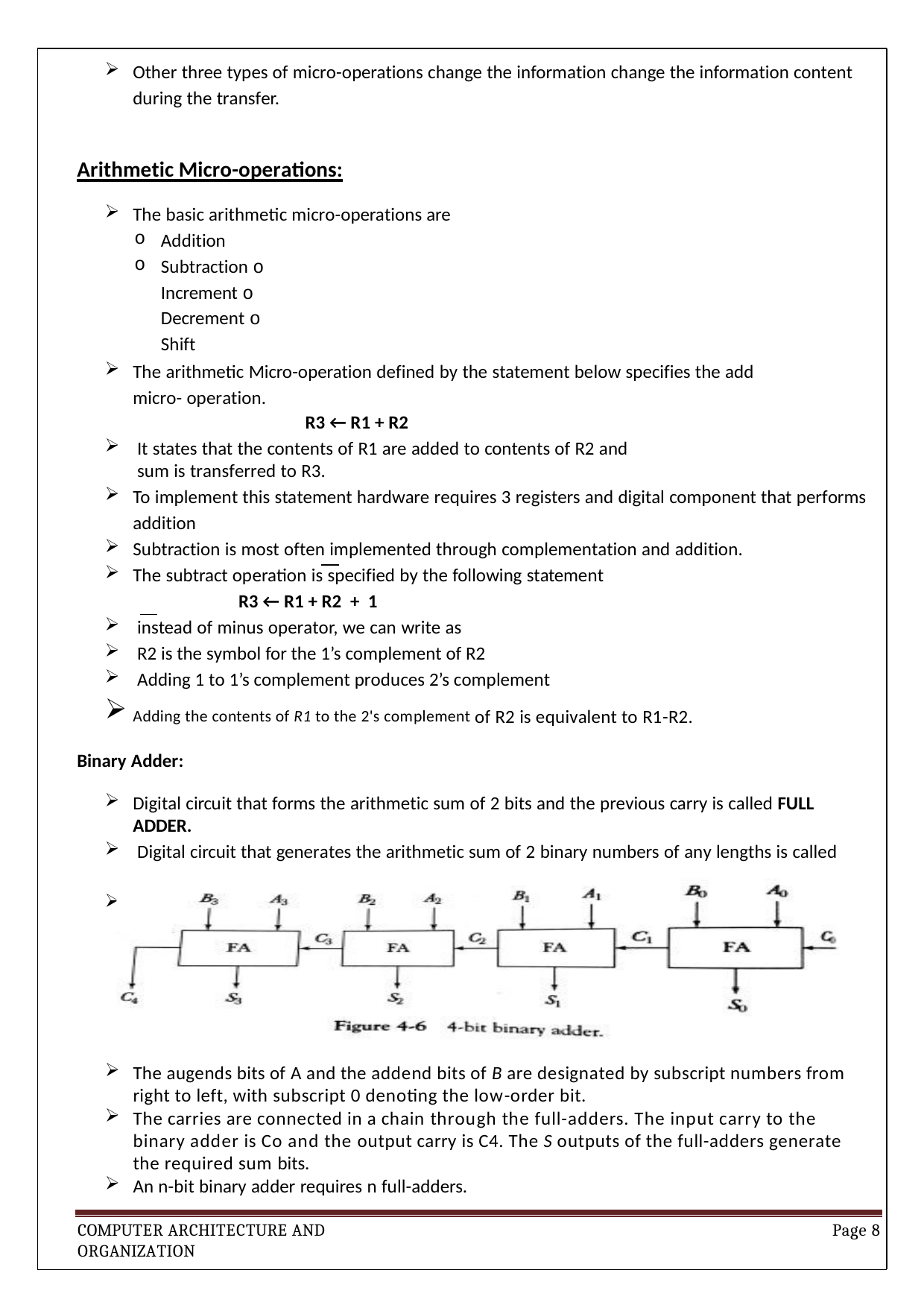

Other three types of micro-operations change the information change the information content during the transfer.

Arithmetic Micro-operations:

The basic arithmetic micro-operations are
Addition
Subtraction o	Increment o	Decrement o	Shift
The arithmetic Micro-operation defined by the statement below specifies the add micro- operation.
R3 ← R1 + R2
It states that the contents of R1 are added to contents of R2 and sum is transferred to R3.
To implement this statement hardware requires 3 registers and digital component that performs addition
Subtraction is most often implemented through complementation and addition.
The subtract operation is specified by the following statement
R3 ← R1 + R2  +  1
instead of minus operator, we can write as
R2 is the symbol for the 1’s complement of R2
Adding 1 to 1’s complement produces 2’s complement
Adding the contents of R1 to the 2's complement of R2 is equivalent to R1-R2.

Binary Adder:

Digital circuit that forms the arithmetic sum of 2 bits and the previous carry is called FULL ADDER.
Digital circuit that generates the arithmetic sum of 2 binary numbers of any lengths is called
BINARY ADDER.
Figure 4-6 shows the interconnections of four full-adders (FA) to provide a 4-bit binary adder.

The augends bits of A and the addend bits of B are designated by subscript numbers from right to left, with subscript 0 denoting the low-order bit.
The carries are connected in a chain through the full-adders. The input carry to the binary adder is Co and the output carry is C4. The S outputs of the full-adders generate the required sum bits.
An n-bit binary adder requires n full-adders.
COMPUTER ARCHITECTURE AND ORGANIZATION
Page 8